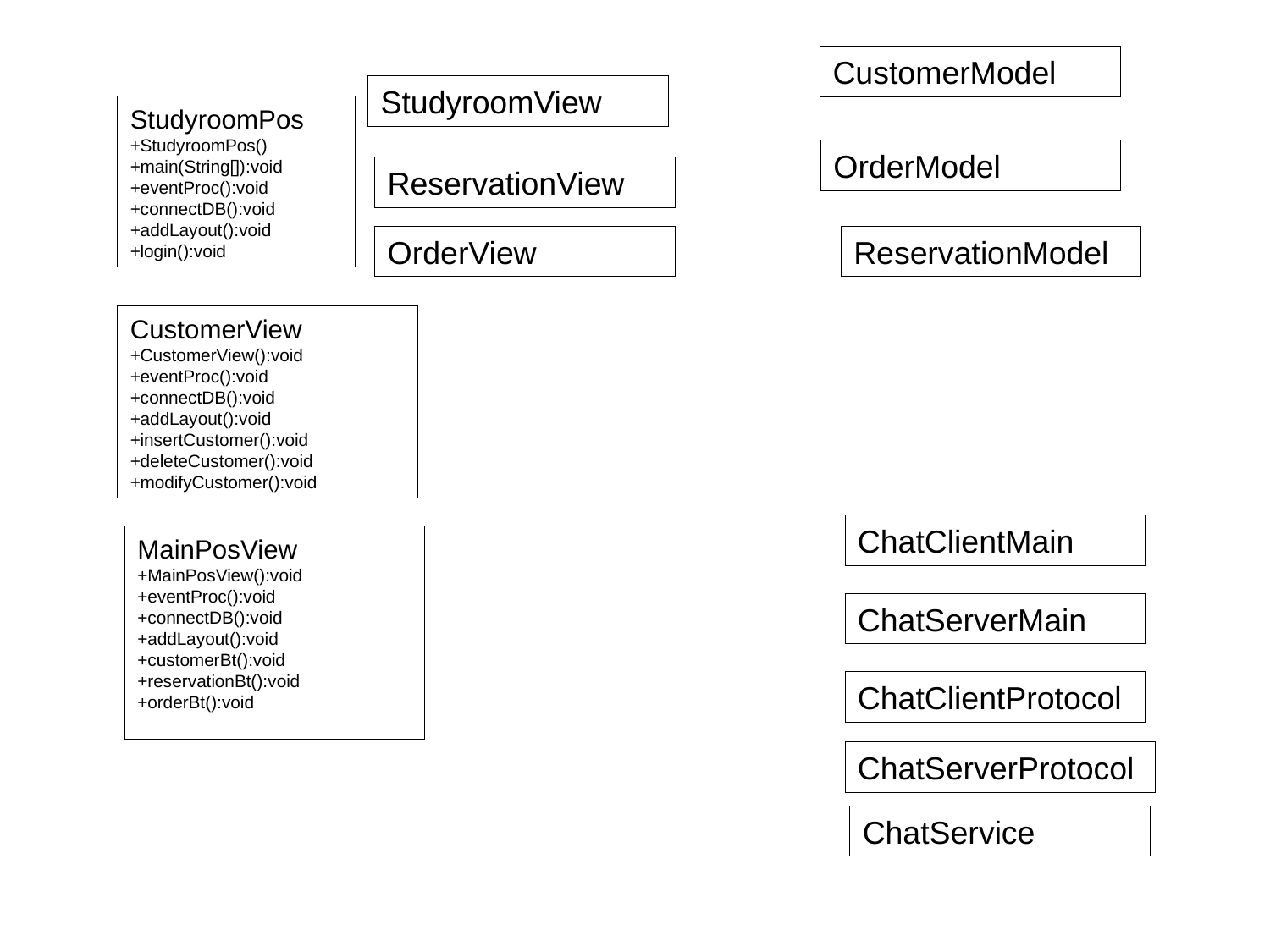

CustomerModel
StudyroomView
StudyroomPos
+StudyroomPos()
+main(String[]):void
+eventProc():void
+connectDB():void
+addLayout():void
+login():void
OrderModel
ReservationView
OrderView
ReservationModel
CustomerView
+CustomerView():void
+eventProc():void
+connectDB():void
+addLayout():void
+insertCustomer():void
+deleteCustomer():void
+modifyCustomer():void
ChatClientMain
MainPosView
+MainPosView():void
+eventProc():void
+connectDB():void
+addLayout():void
+customerBt():void
+reservationBt():void
+orderBt():void

ChatServerMain
ChatClientProtocol
ChatServerProtocol
ChatService